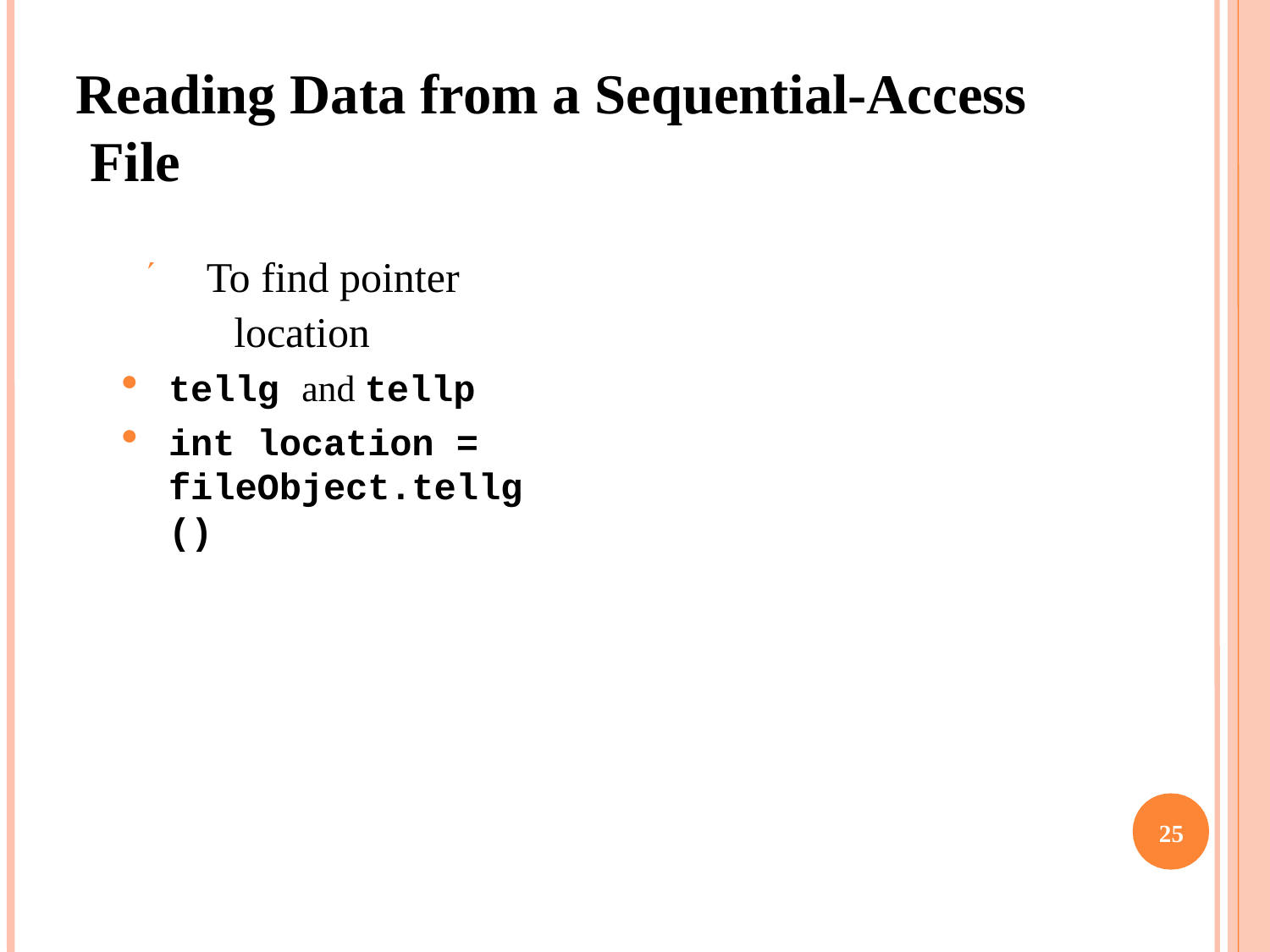

# Reading Data from a Sequential-Access  File
′ To find pointer location
tellg and tellp
int location = fileObject.tellg()
25